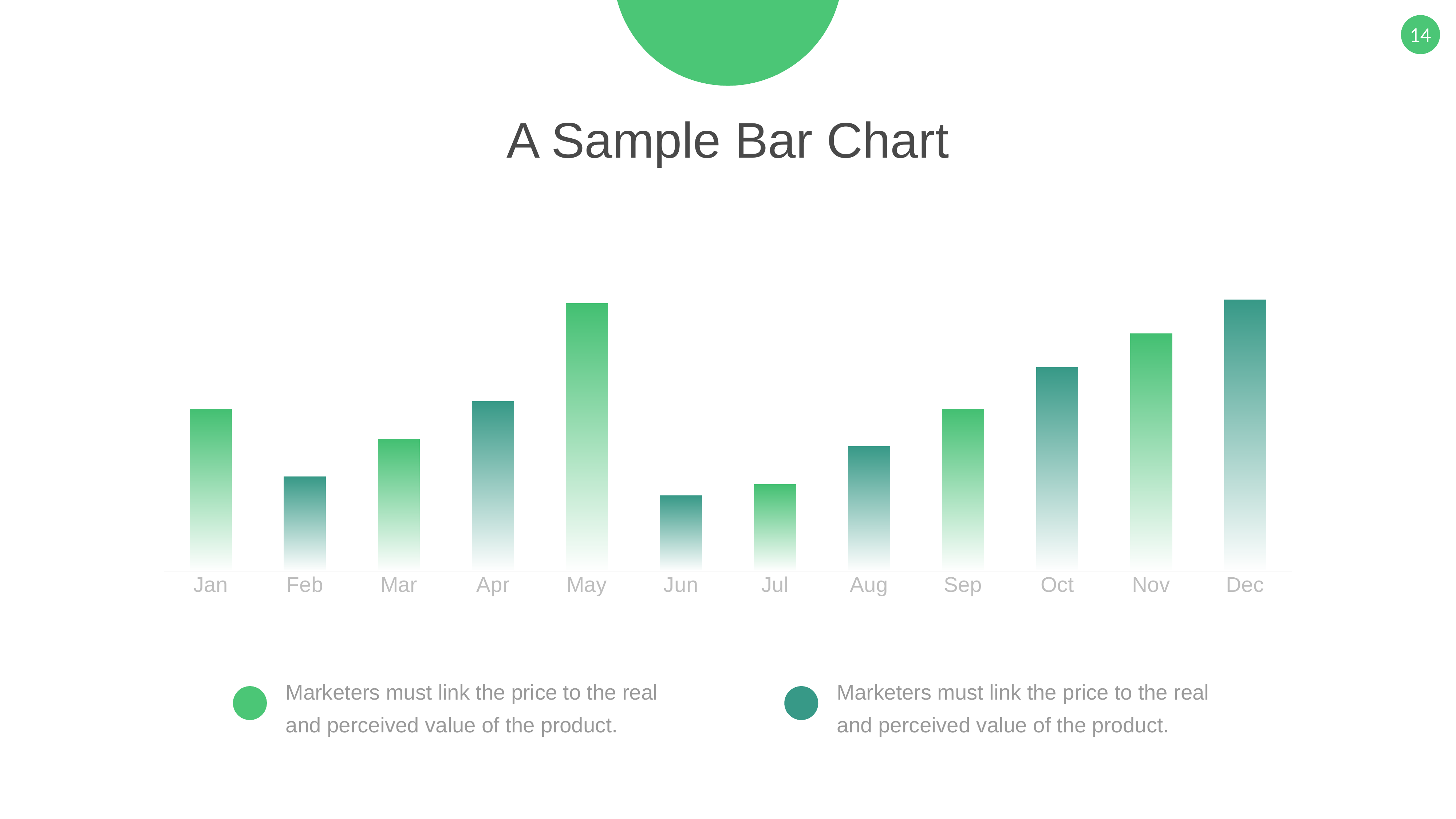

A Sample Bar Chart

### Chart

| Category | Series 1 |
|---|---|
| Jan | 43.0 |
| Feb | 25.0 |
| Mar | 35.0 |
| Apr | 45.0 |
| May | 71.0 |
| Jun | 20.0 |
| Jul | 23.0 |
| Aug | 33.0 |
| Sep | 43.0 |
| Oct | 54.0 |
| Nov | 63.0 |
| Dec | 72.0 |
Marketers must link the price to the real and perceived value of the product.

Marketers must link the price to the real and perceived value of the product.